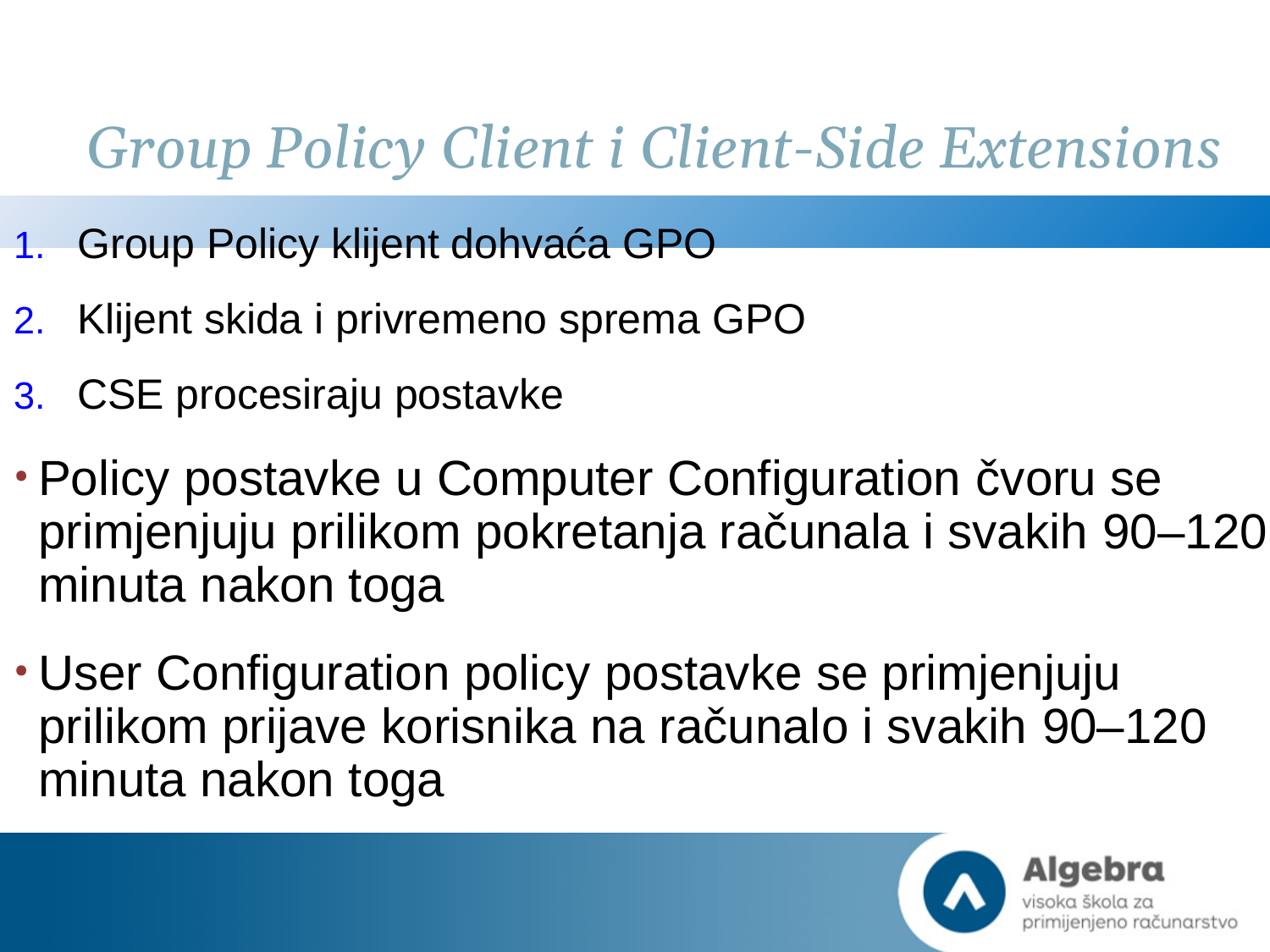

# Group Policy Client i Client-Side Extensions
Group Policy klijent dohvaća GPO
Klijent skida i privremeno sprema GPO
CSE procesiraju postavke
Policy postavke u Computer Configuration čvoru se primjenjuju prilikom pokretanja računala i svakih 90–120 minuta nakon toga
User Configuration policy postavke se primjenjuju prilikom prijave korisnika na računalo i svakih 90–120 minuta nakon toga